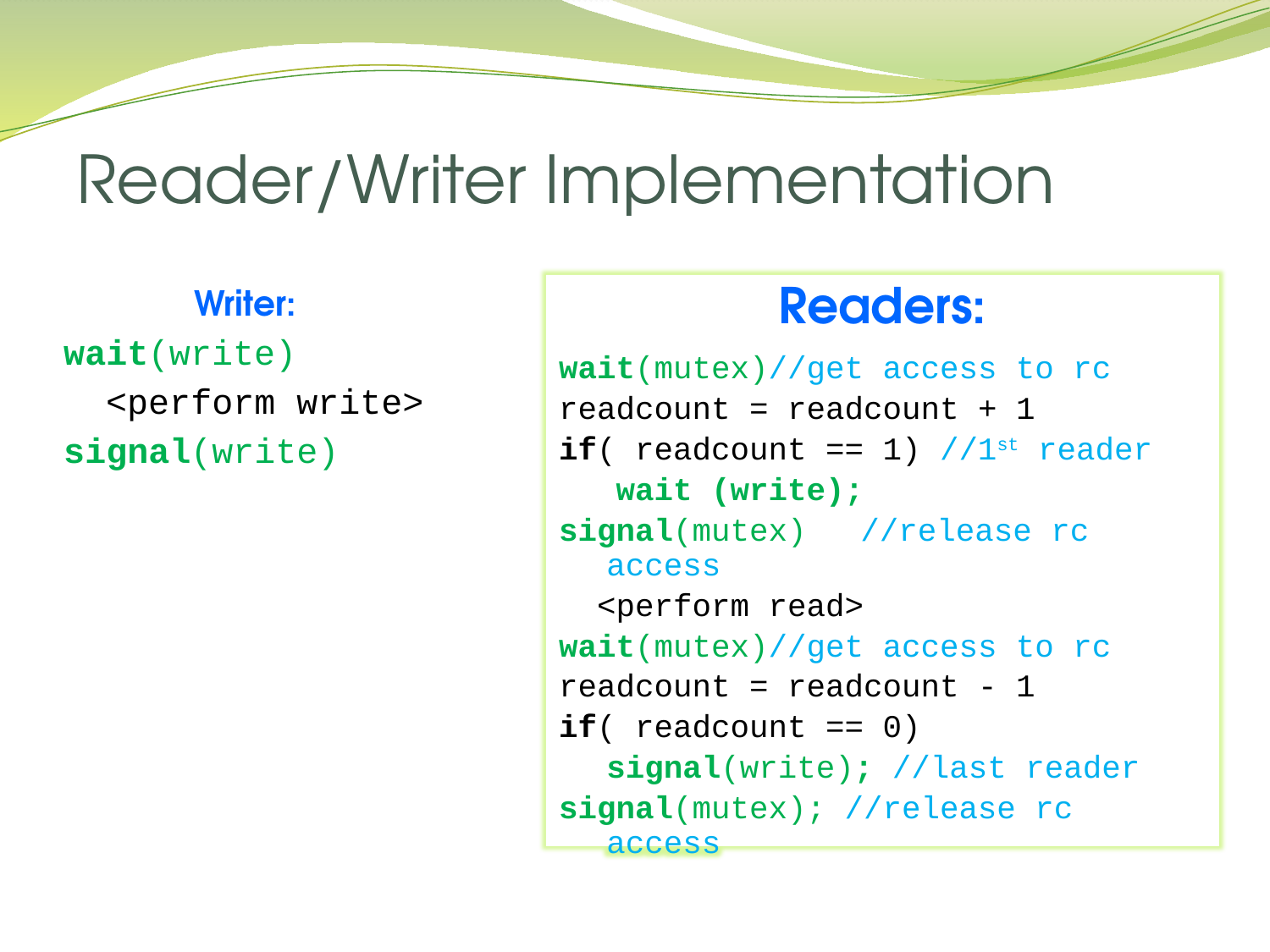

# Reader/Writer Implementation
Writer:
wait(write)
  <perform write>
signal(write)
Readers:
wait(mutex)//get access to rc
readcount = readcount + 1
if( readcount == 1) //1st reader
   wait (write);
signal(mutex)	//release rc access
  <perform read>
wait(mutex)//get access to rc
readcount = readcount - 1
if( readcount == 0)
 	signal(write); //last reader
signal(mutex); //release rc access